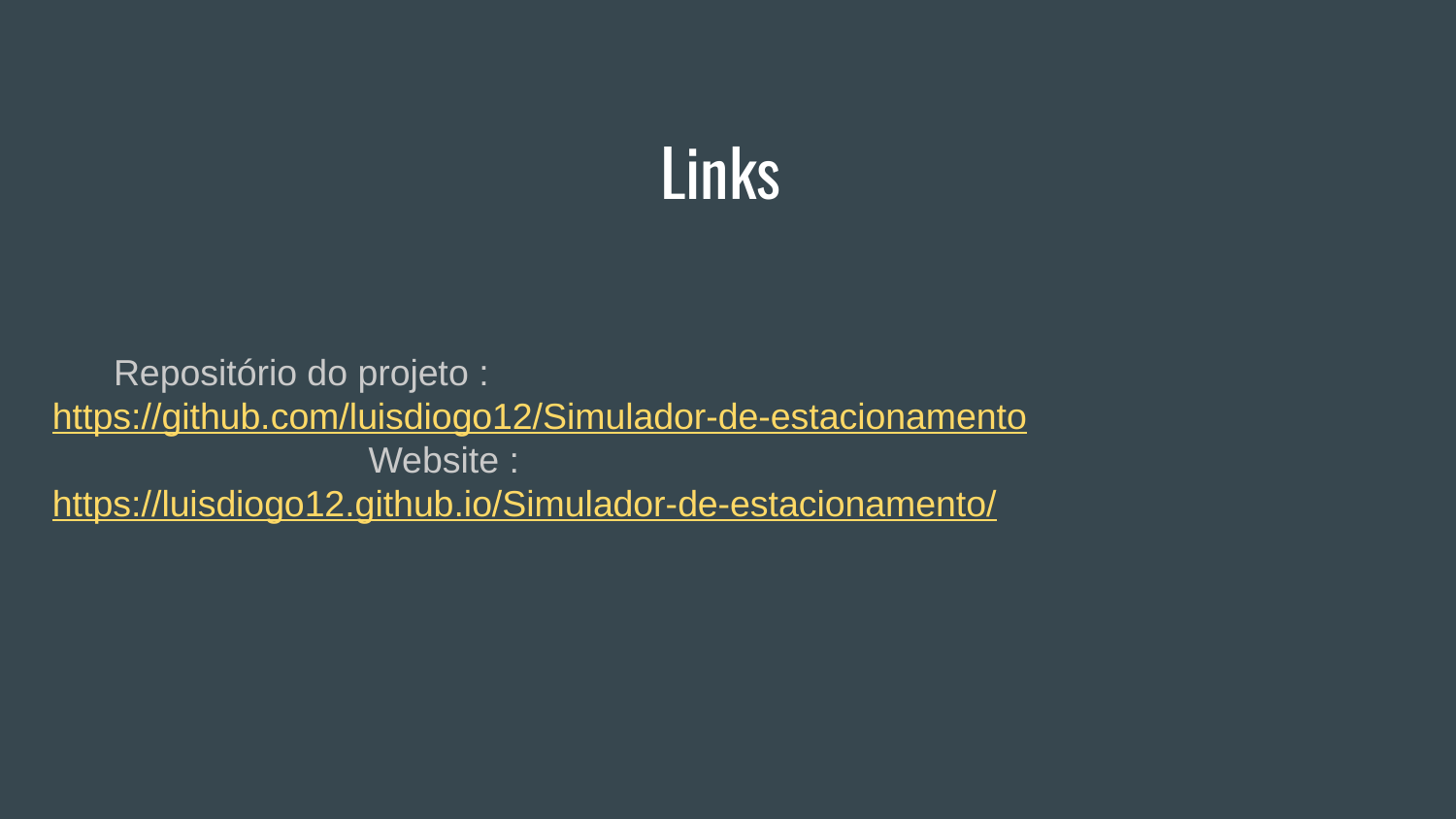

# Links
      Repositório do projeto : 	https://github.com/luisdiogo12/Simulador-de-estacionamento
                               Website : 	https://luisdiogo12.github.io/Simulador-de-estacionamento/